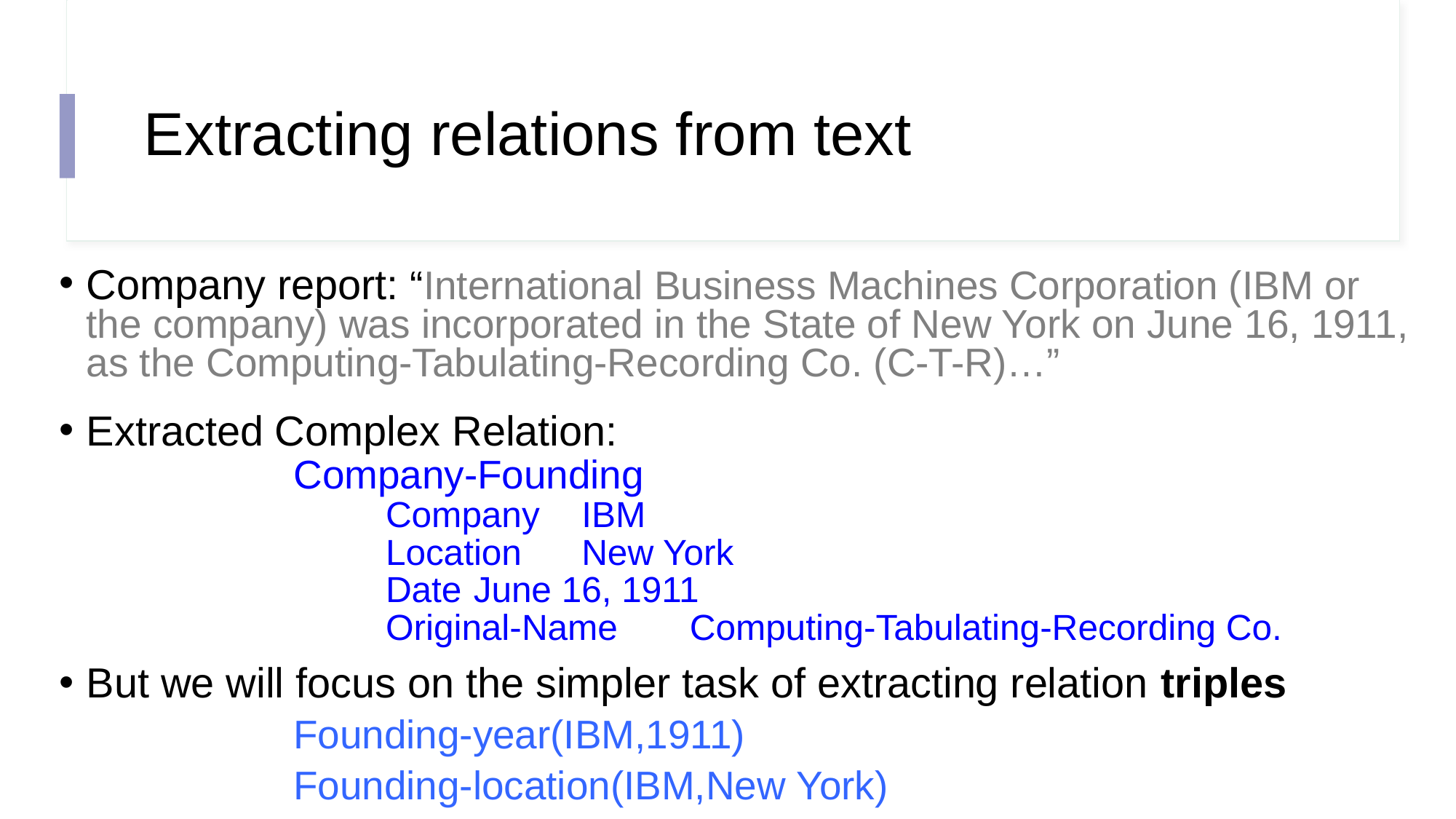

# Extracting relations from text
Company report: “International Business Machines Corporation (IBM or the company) was incorporated in the State of New York on June 16, 1911, as the Computing-Tabulating-Recording Co. (C-T-R)…”
Extracted Complex Relation:
Company-Founding
  Company 	IBM
  Location  	New York
  Date 		June 16, 1911
  Original-Name  	Computing-Tabulating-Recording Co.
But we will focus on the simpler task of extracting relation triples
Founding-year(IBM,1911)
Founding-location(IBM,New York)